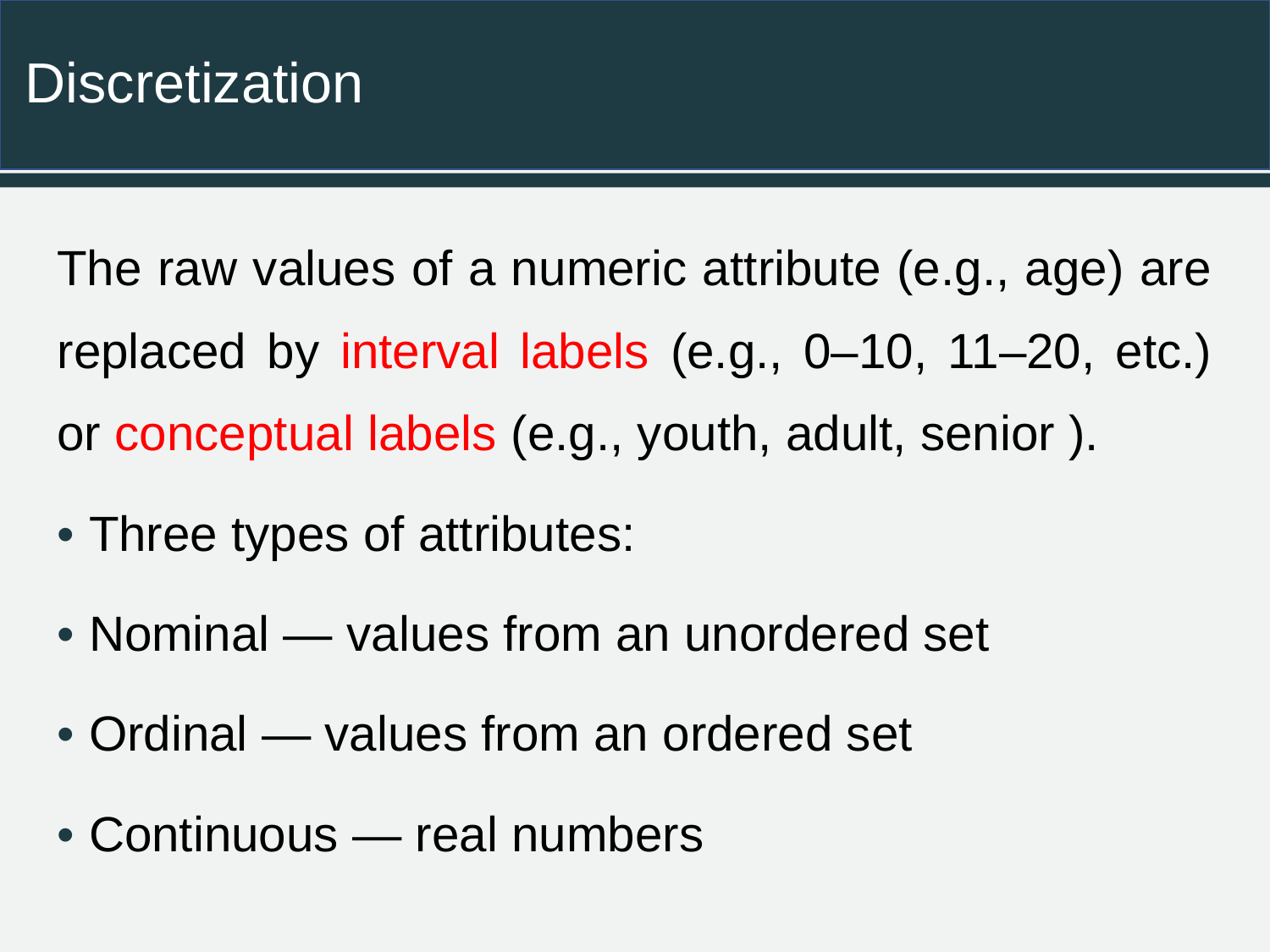

# Discretization

The raw values of a numeric attribute (e.g., age) are replaced by interval labels (e.g., 0–10, 11–20, etc.) or conceptual labels (e.g., youth, adult, senior ).
Three types of attributes:
Nominal — values from an unordered set
Ordinal — values from an ordered set
Continuous — real numbers